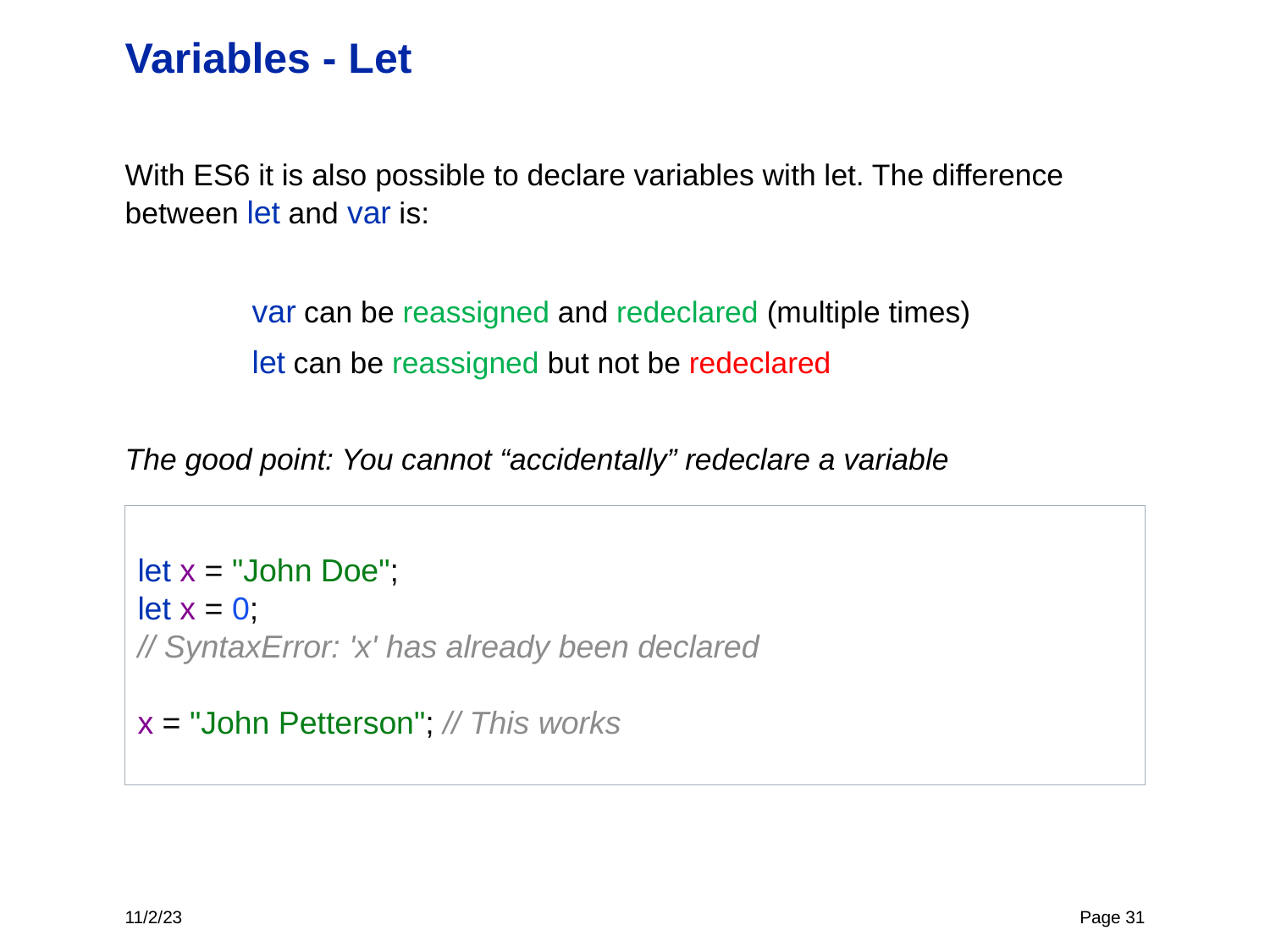

# Variables - Let
With ES6 it is also possible to declare variables with let. The difference between let and var is:

	var can be reassigned and redeclared (multiple times)
	let can be reassigned but not be redeclared

The good point: You cannot “accidentally” redeclare a variable

let x = "John Doe";
let x = 0;
// SyntaxError: 'x' has already been declared

x = "John Petterson"; // This works

11/2/23

Page 31